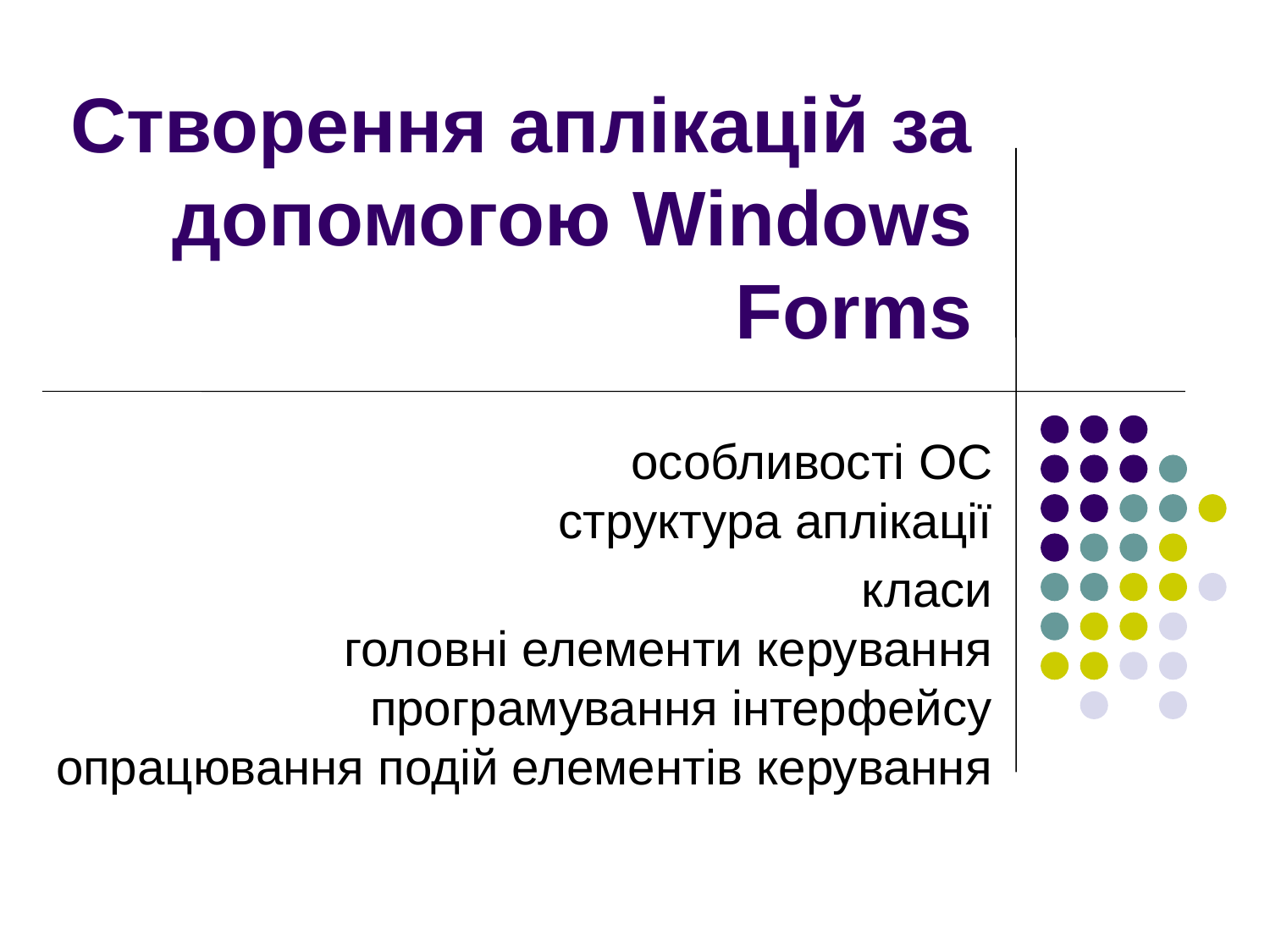

# Створення аплікацій за допомогою Windows Forms
особливості ОС
структура аплікації
класи
головні елементи керування
програмування інтерфейсу
опрацювання подій елементів керування